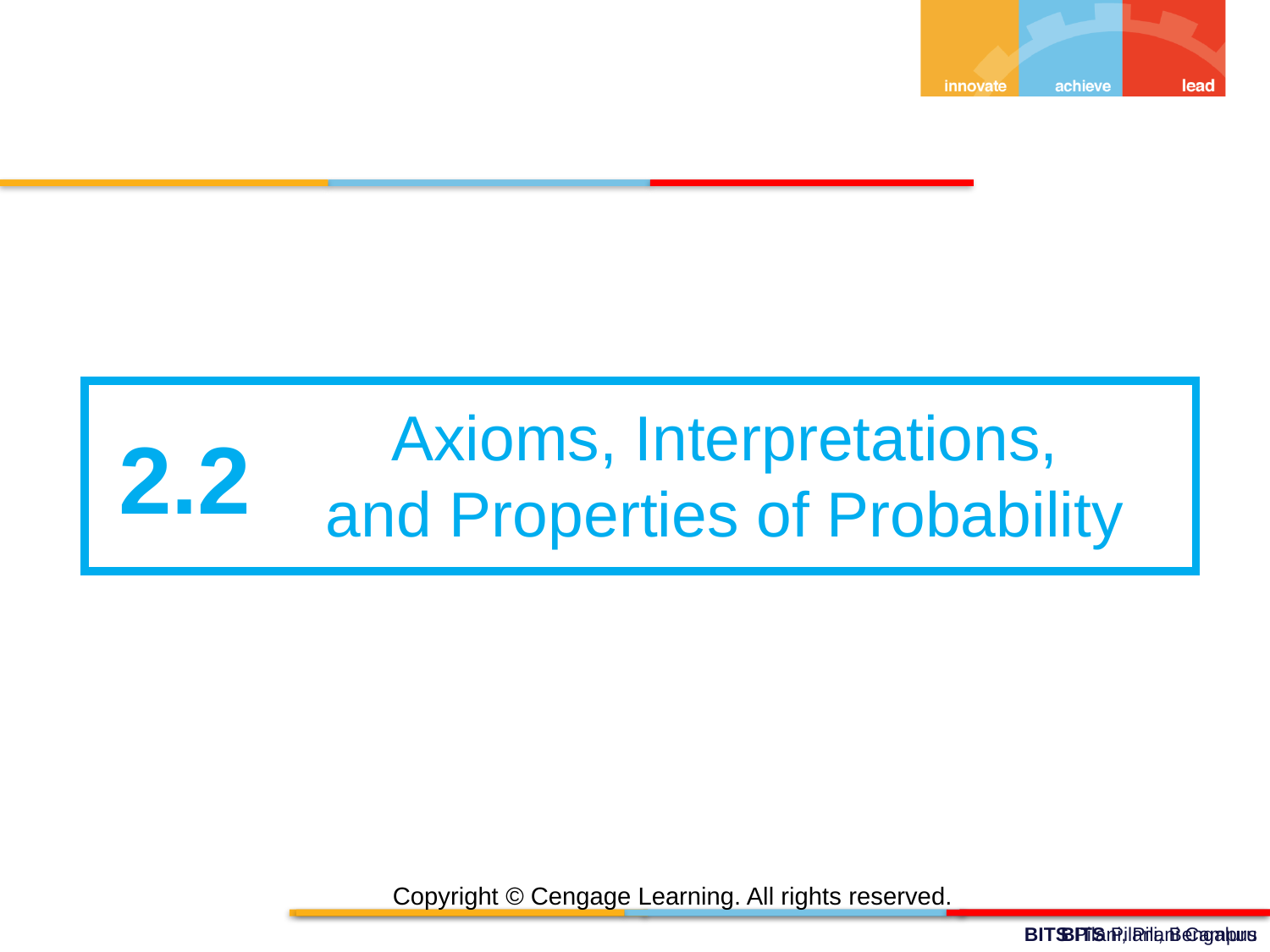

Axioms, Interpretations,
and Properties of Probability
2.2
Copyright © Cengage Learning. All rights reserved.